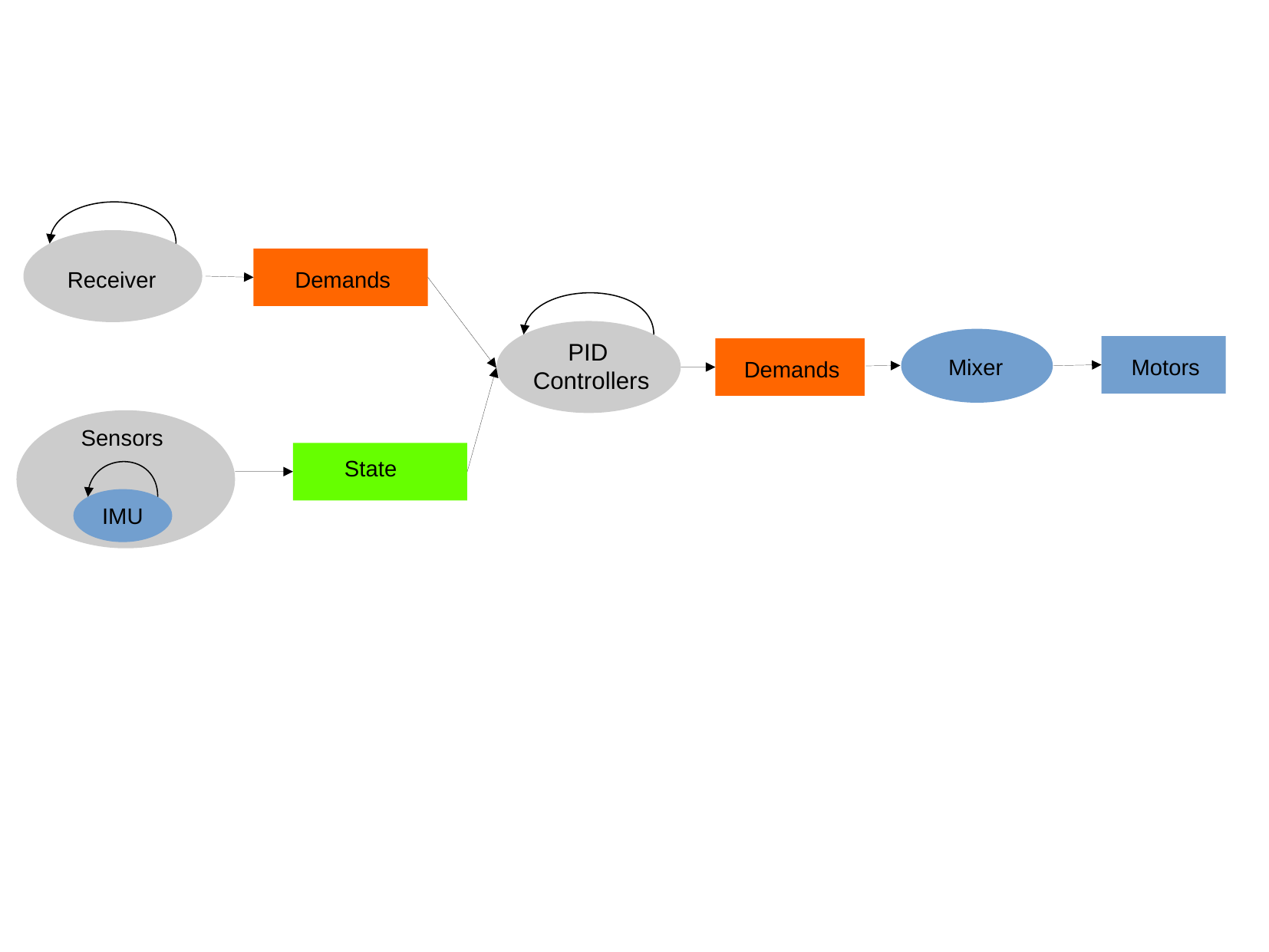

Receiver

  Demands

PID
Controllers

Demands
Mixer
Motors

Sensors

State

IMU